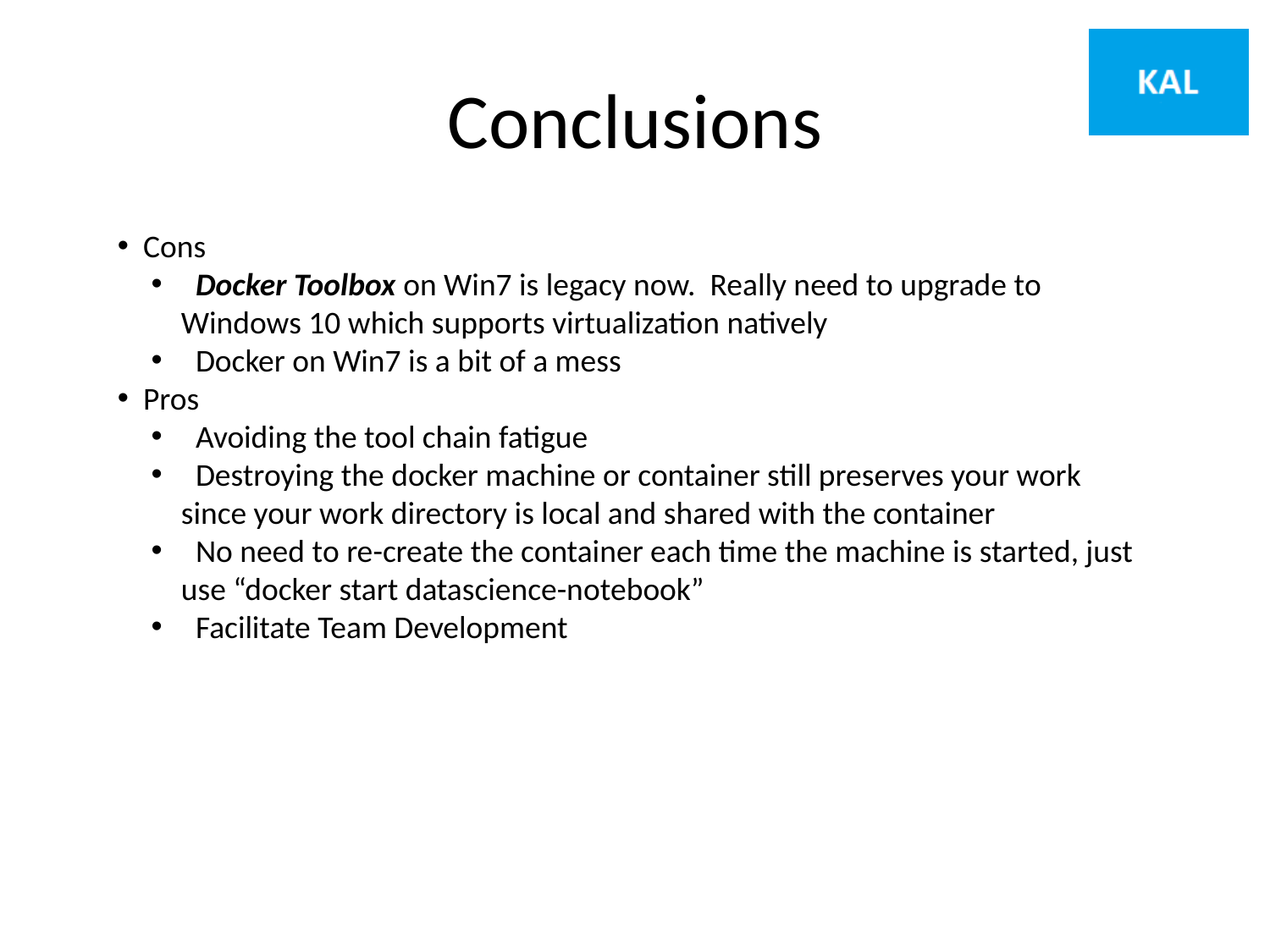

# Conclusions
  Cons
  Docker Toolbox on Win7 is legacy now.  Really need to upgrade to Windows 10 which supports virtualization natively
  Docker on Win7 is a bit of a mess
  Pros
  Avoiding the tool chain fatigue
  Destroying the docker machine or container still preserves your work since your work directory is local and shared with the container
  No need to re-create the container each time the machine is started, just use “docker start datascience-notebook”
  Facilitate Team Development